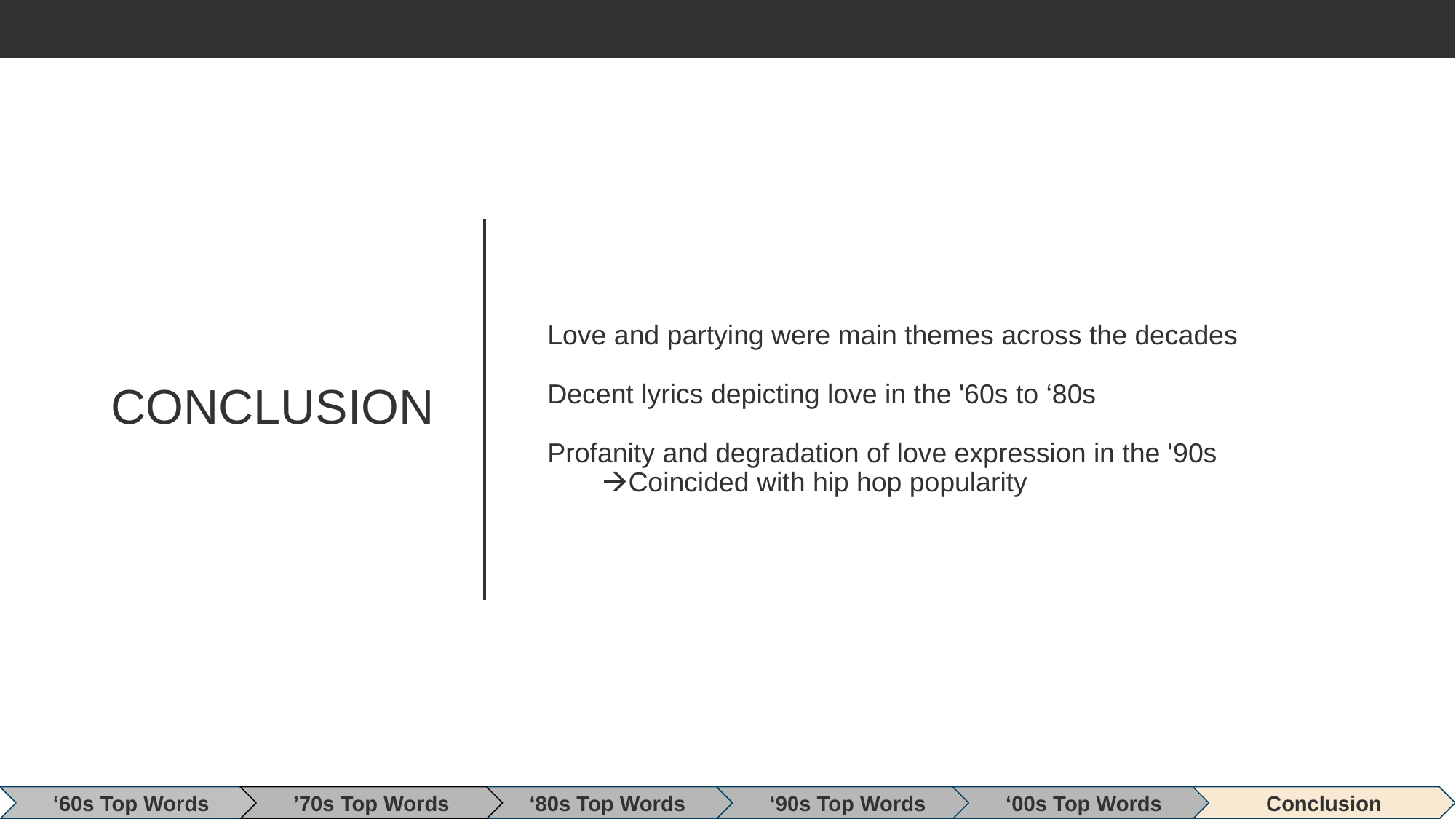

Love and partying were main themes across the decades

Decent lyrics depicting love in the '60s to ‘80s

Profanity and degradation of love expression in the '90s
🡪Coincided with hip hop popularity
# CONCLUSION
‘60s Top Words
’70s Top Words
‘80s Top Words
‘90s Top Words
‘00s Top Words
Conclusion